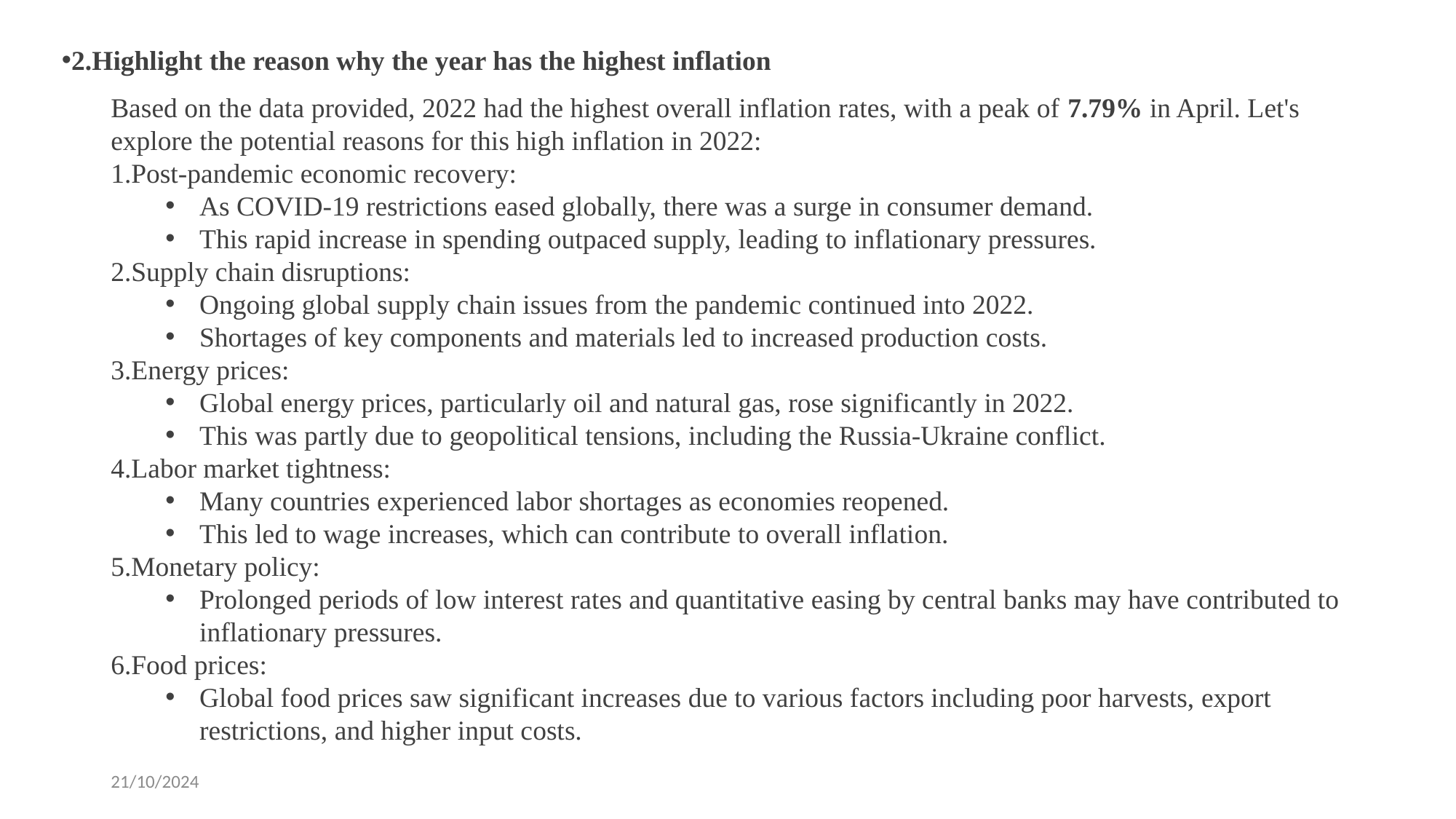

2.Highlight the reason why the year has the highest inflation
Based on the data provided, 2022 had the highest overall inflation rates, with a peak of 7.79% in April. Let's explore the potential reasons for this high inflation in 2022:
Post-pandemic economic recovery:
As COVID-19 restrictions eased globally, there was a surge in consumer demand.
This rapid increase in spending outpaced supply, leading to inflationary pressures.
Supply chain disruptions:
Ongoing global supply chain issues from the pandemic continued into 2022.
Shortages of key components and materials led to increased production costs.
Energy prices:
Global energy prices, particularly oil and natural gas, rose significantly in 2022.
This was partly due to geopolitical tensions, including the Russia-Ukraine conflict.
Labor market tightness:
Many countries experienced labor shortages as economies reopened.
This led to wage increases, which can contribute to overall inflation.
Monetary policy:
Prolonged periods of low interest rates and quantitative easing by central banks may have contributed to inflationary pressures.
Food prices:
Global food prices saw significant increases due to various factors including poor harvests, export restrictions, and higher input costs.
21/10/2024